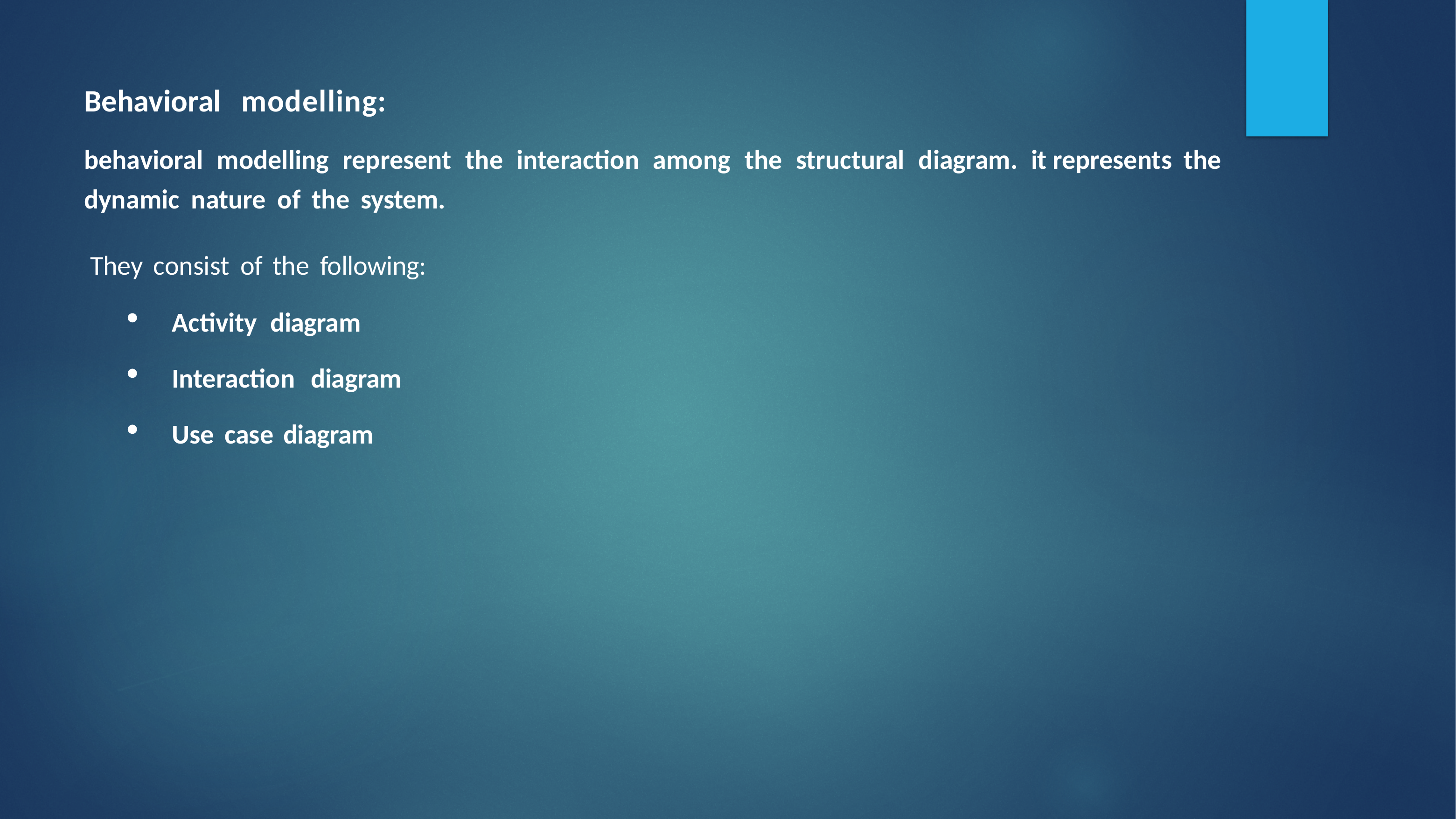

Behavioral  modelling:
behavioral modelling represent the interaction among the structural diagram. it represents the dynamic nature of the system.

They consist of the following:

Activity diagram
Interaction diagram
Use case diagram